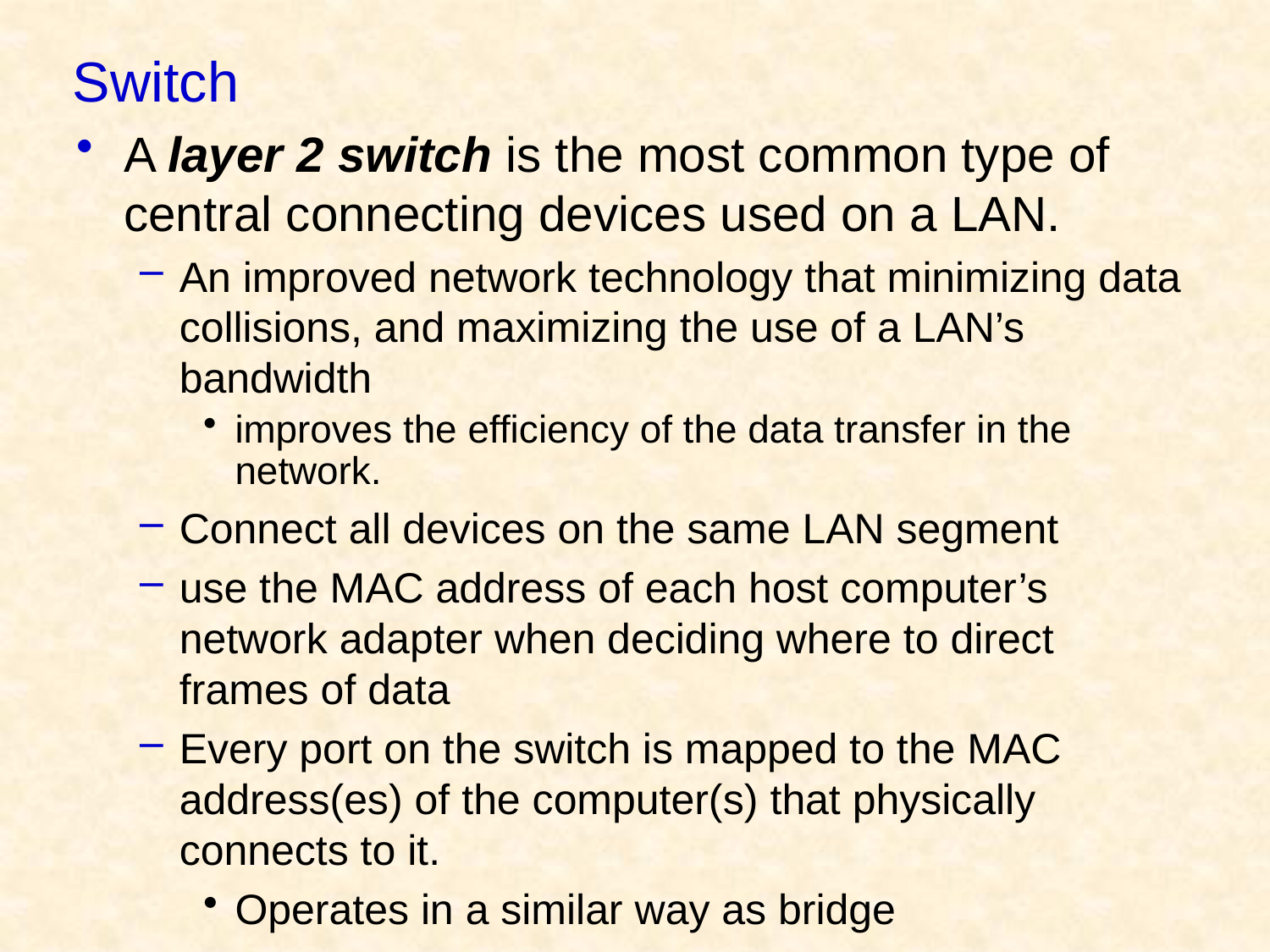

# Switch
A layer 2 switch is the most common type of central connecting devices used on a LAN.
An improved network technology that minimizing data collisions, and maximizing the use of a LAN’s bandwidth
improves the efficiency of the data transfer in the network.
Connect all devices on the same LAN segment
use the MAC address of each host computer’s network adapter when deciding where to direct frames of data
Every port on the switch is mapped to the MAC address(es) of the computer(s) that physically connects to it.
Operates in a similar way as bridge
33